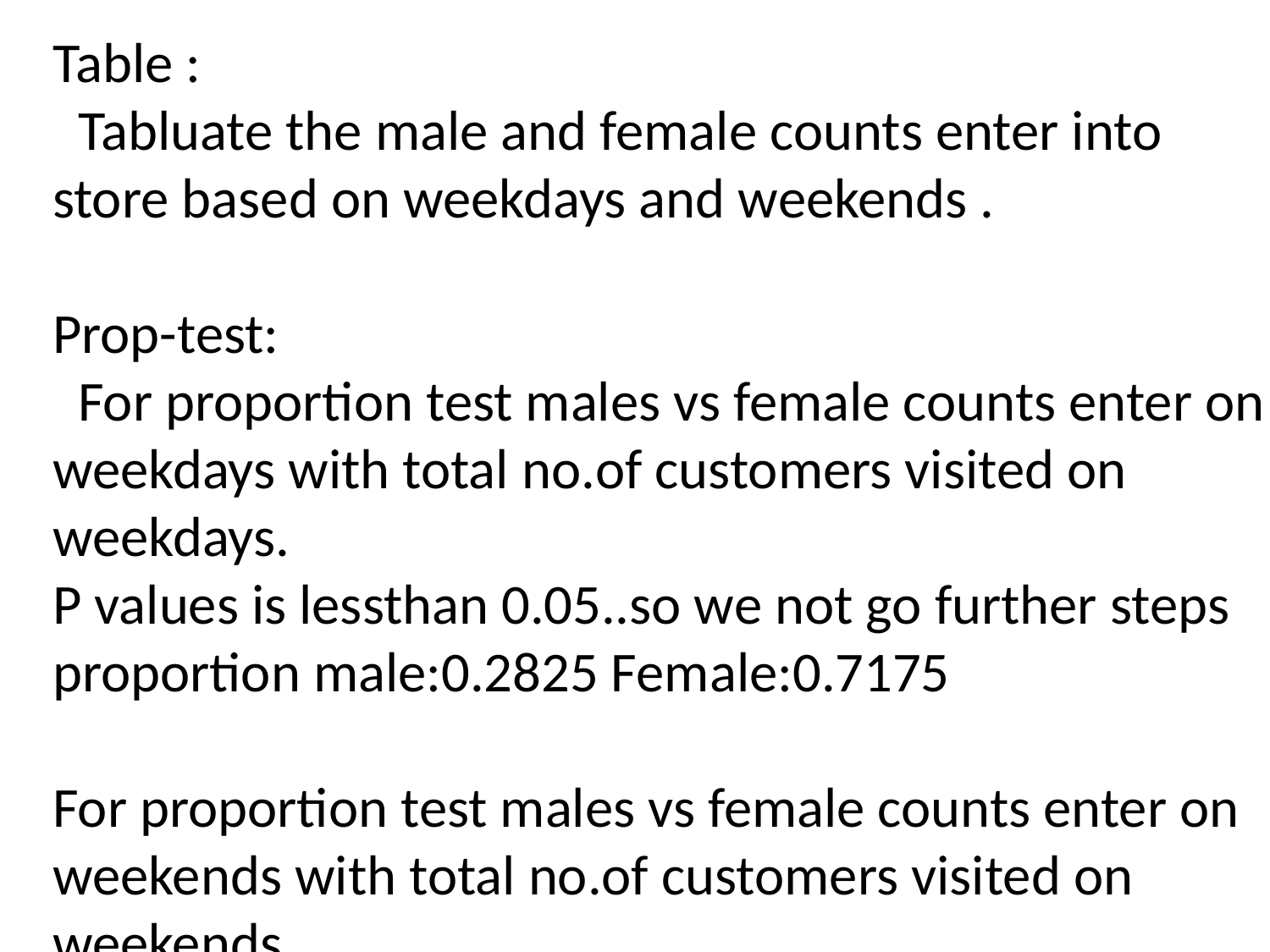

Table :
  Tabluate the male and female counts enter into store based on weekdays and weekends .

Prop-test:
  For proportion test males vs female counts enter on weekdays with total no.of customers visited on weekdays.
P values is lessthan 0.05..so we not go further steps
proportion male:0.2825 Female:0.7175

For proportion test males vs female counts enter on weekends with total no.of customers visited on weekends.
P values is lessthan 0.05..so we not go further steps
proportion male:0.4175 Female:0.5825